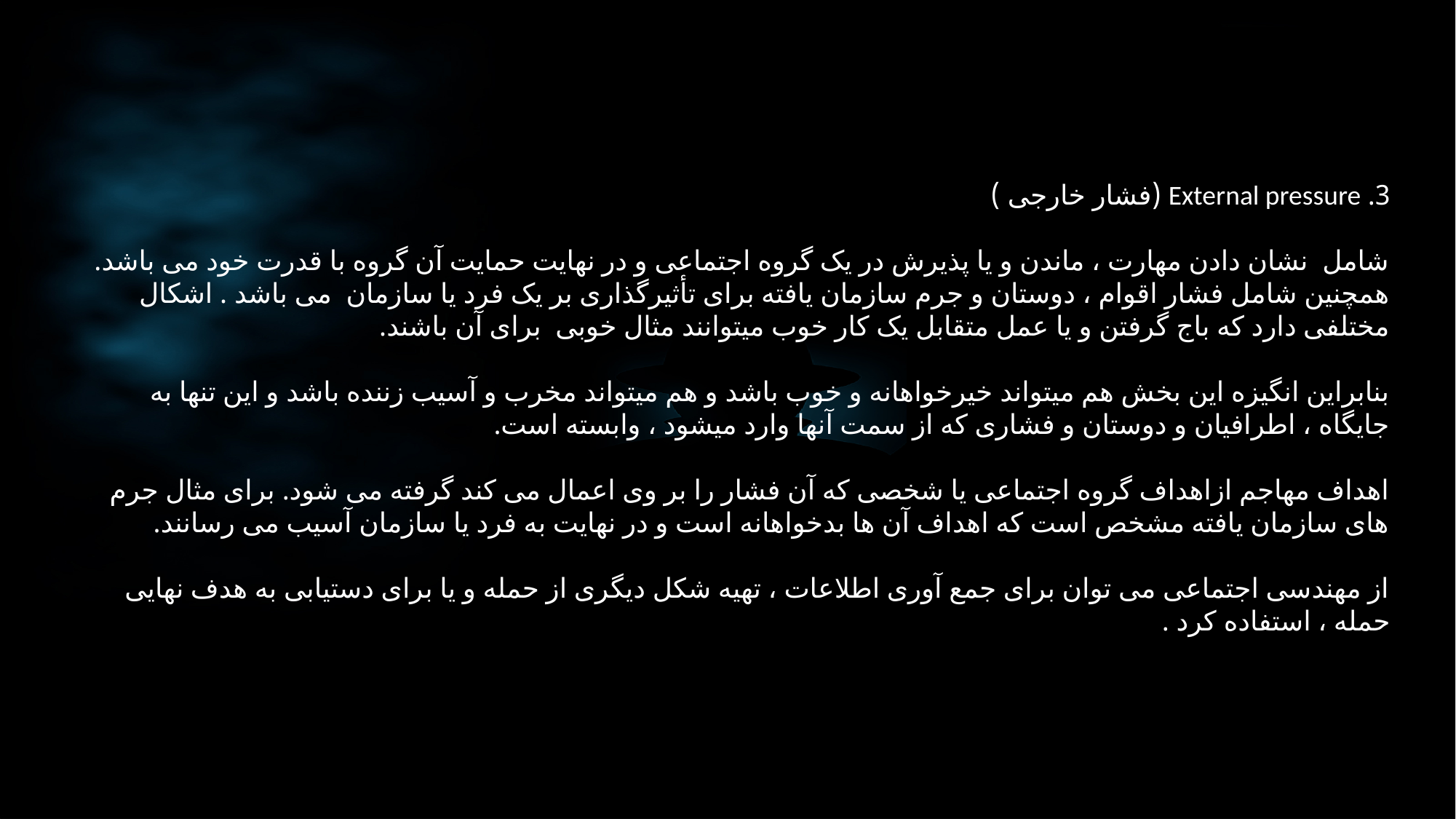

3. External pressure (فشار خارجی )

شامل  نشان دادن مهارت ، ماندن و یا پذیرش در یک گروه اجتماعی و در نهایت حمایت آن گروه با قدرت خود می باشد. همچنین شامل فشار اقوام ، دوستان و جرم سازمان یافته برای تأثیرگذاری بر یک فرد یا سازمان  می باشد . اشکال مختلفی دارد که باج گرفتن و یا عمل متقابل یک کار خوب میتوانند مثال خوبی  برای آن باشند.

بنابراین انگیزه این بخش هم میتواند خیرخواهانه و خوب باشد و هم میتواند مخرب و آسیب زننده باشد و این تنها به جایگاه ، اطرافیان و دوستان و فشاری که از سمت آنها وارد میشود ، وابسته است.

اهداف مهاجم ازاهداف گروه اجتماعی یا شخصی که آن فشار را بر وی اعمال می کند گرفته می شود. برای مثال جرم های سازمان یافته مشخص است که اهداف آن ها بدخواهانه است و در نهایت به فرد یا سازمان آسیب می رسانند.

از مهندسی اجتماعی می توان برای جمع آوری اطلاعات ، تهیه شکل دیگری از حمله و یا برای دستیابی به هدف نهایی حمله ، استفاده کرد .